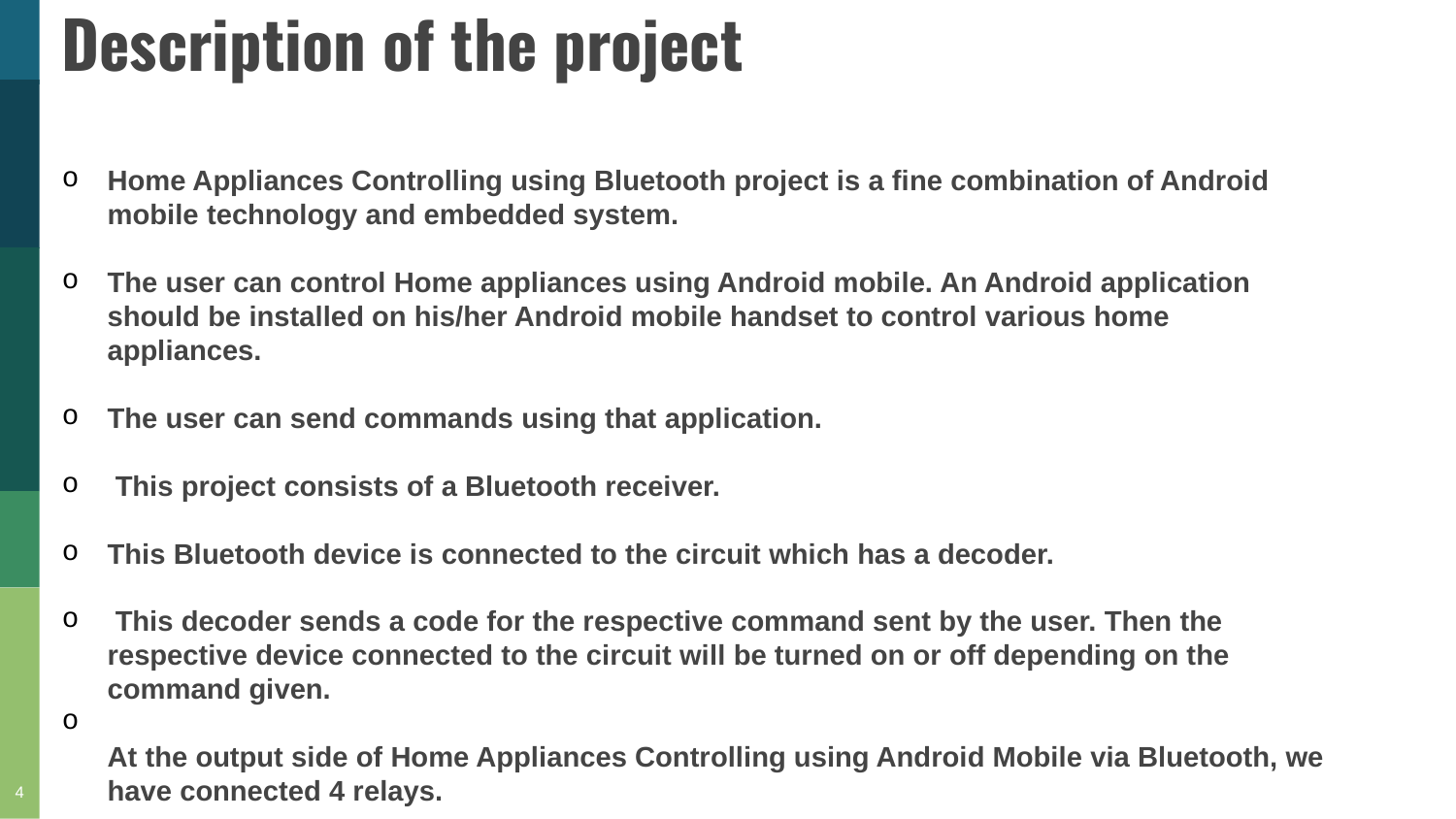

Description of the project

Home Appliances Controlling using Bluetooth project is a fine combination of Android mobile technology and embedded system.

The user can control Home appliances using Android mobile. An Android application should be installed on his/her Android mobile handset to control various home appliances.

The user can send commands using that application.

 This project consists of a Bluetooth receiver.

This Bluetooth device is connected to the circuit which has a decoder.

 This decoder sends a code for the respective command sent by the user. Then the respective device connected to the circuit will be turned on or off depending on the command given.
At the output side of Home Appliances Controlling using Android Mobile via Bluetooth, we have connected 4 relays.
4